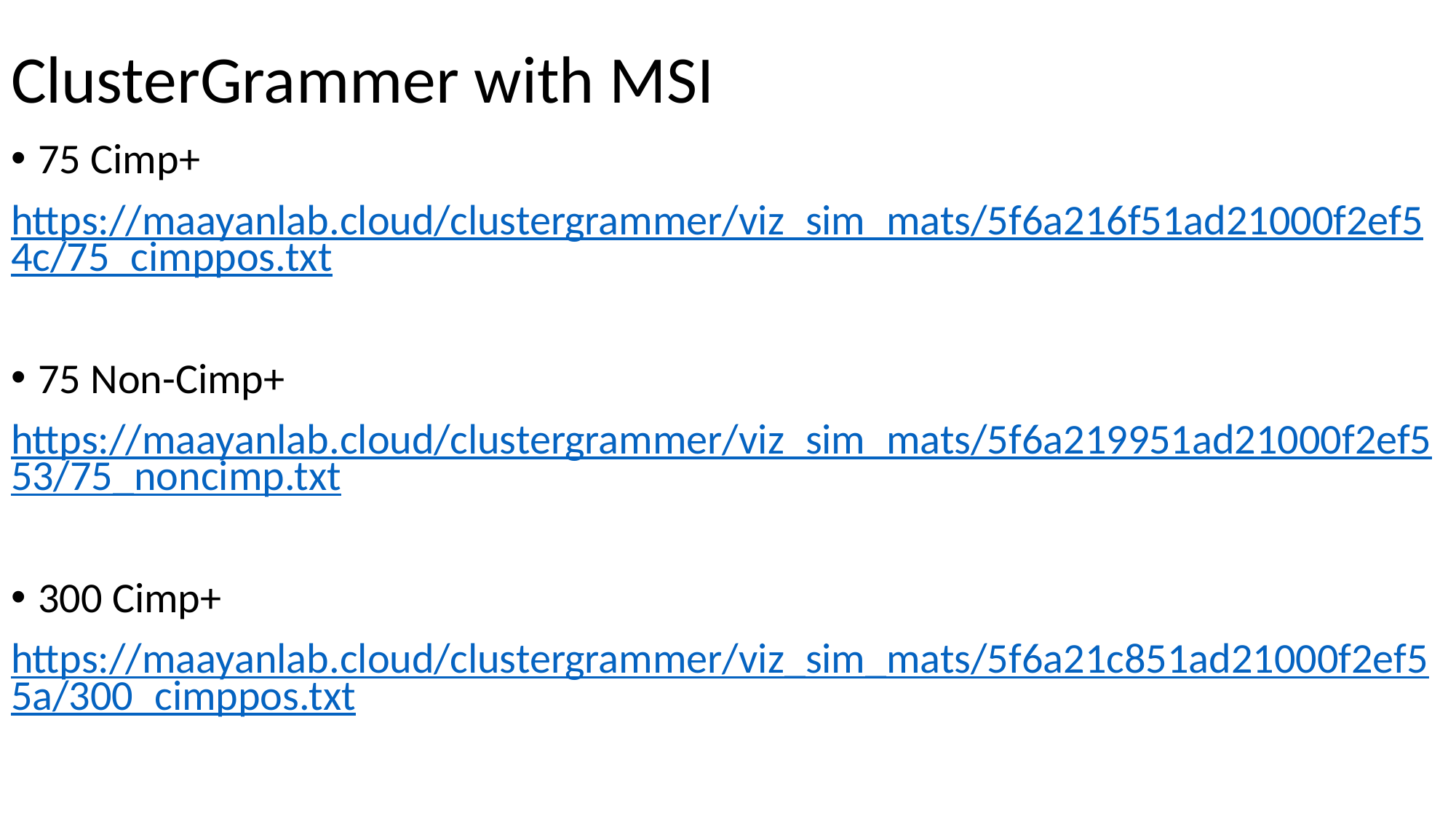

# ClusterGrammer with MSI
75 Cimp+
https://maayanlab.cloud/clustergrammer/viz_sim_mats/5f6a216f51ad21000f2ef54c/75_cimppos.txt

75 Non-Cimp+
https://maayanlab.cloud/clustergrammer/viz_sim_mats/5f6a219951ad21000f2ef553/75_noncimp.txt

300 Cimp+
https://maayanlab.cloud/clustergrammer/viz_sim_mats/5f6a21c851ad21000f2ef55a/300_cimppos.txt